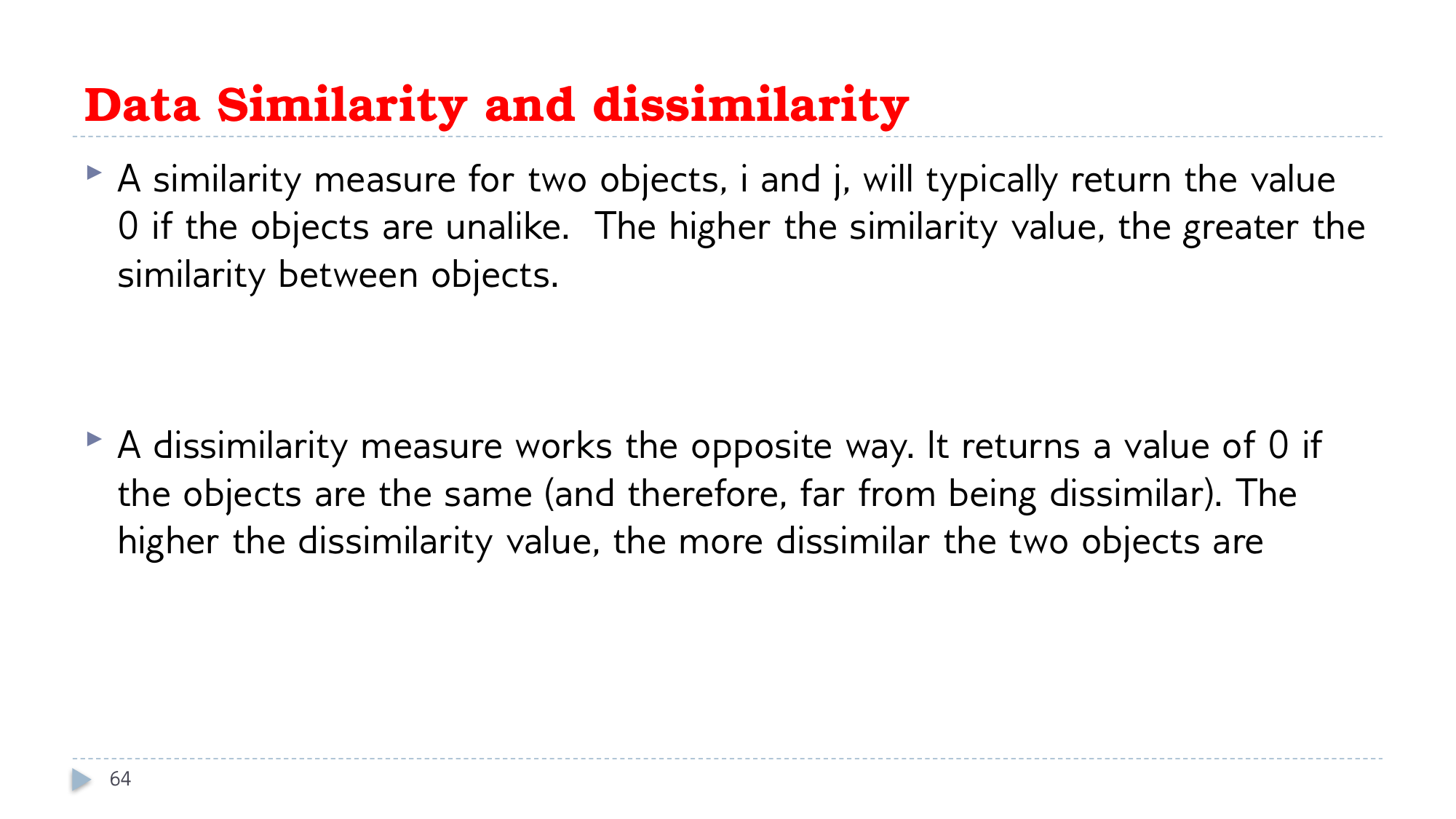

# Data Similarity and dissimilarity
A similarity measure for two objects, i and j, will typically return the value 0 if the objects are unalike.  The higher the similarity value, the greater the similarity between objects.

A dissimilarity measure works the opposite way. It returns a value of 0 if the objects are the same (and therefore, far from being dissimilar). The higher the dissimilarity value, the more dissimilar the two objects are
64